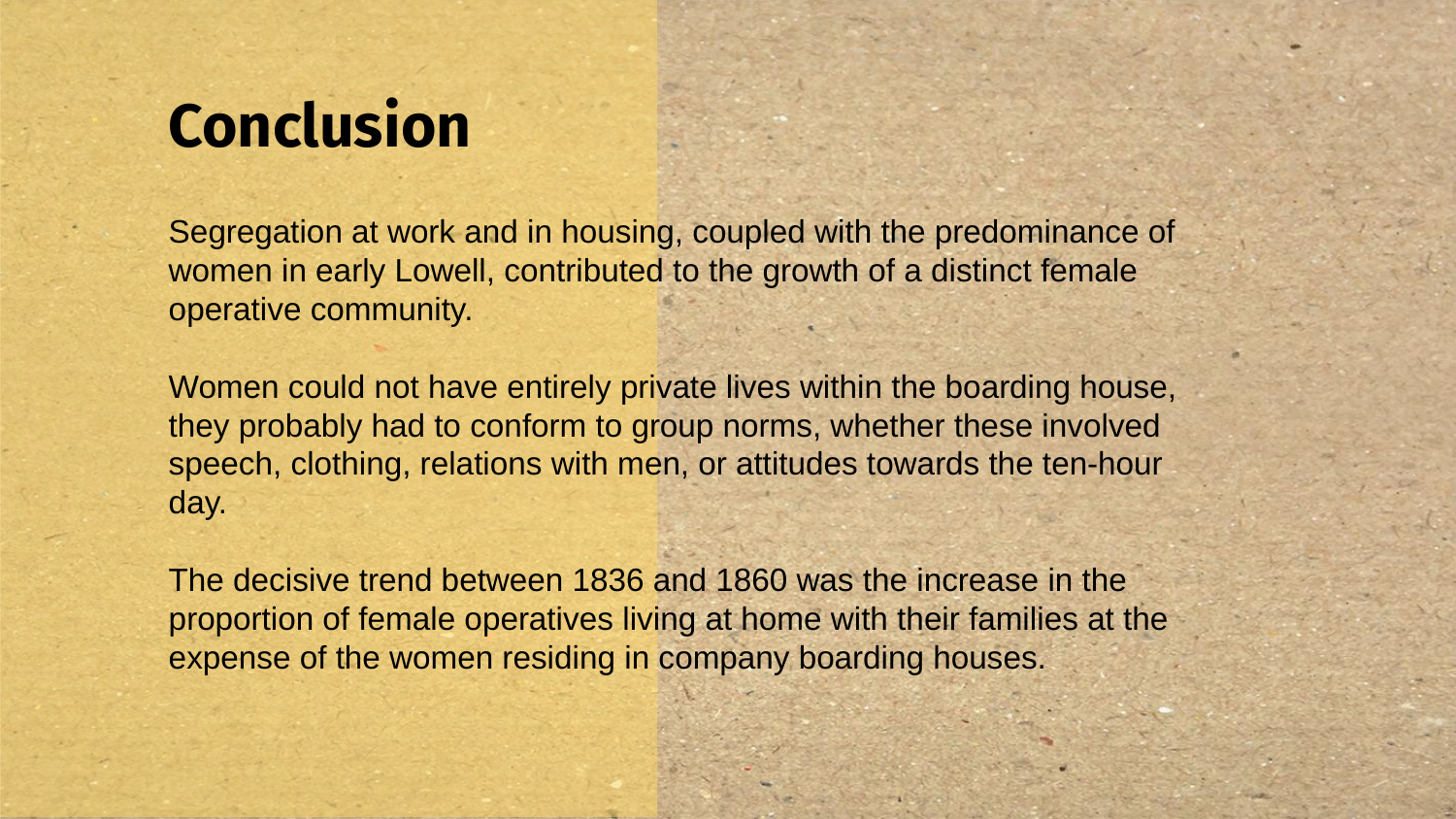

# Conclusion
Segregation at work and in housing, coupled with the predominance of women in early Lowell, contributed to the growth of a distinct female operative community.

Women could not have entirely private lives within the boarding house, they probably had to conform to group norms, whether these involved speech, clothing, relations with men, or attitudes towards the ten-hour day.

The decisive trend between 1836 and 1860 was the increase in the proportion of female operatives living at home with their families at the expense of the women residing in company boarding houses.